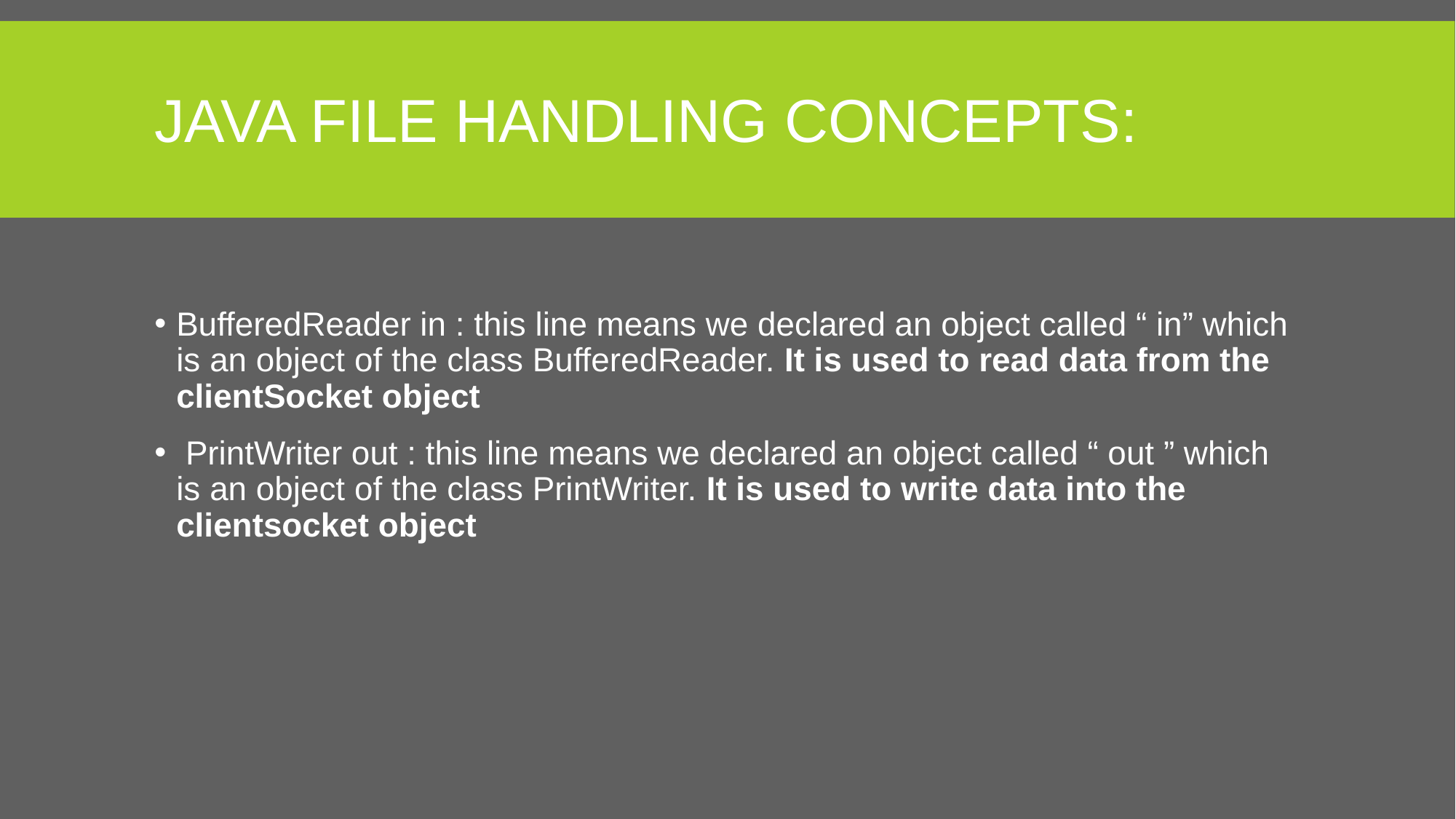

# JAVA FILE HANDLING CONCEPTS:

BufferedReader in : this line means we declared an object called “ in” which is an object of the class BufferedReader. It is used to read data from the clientSocket object
 PrintWriter out : this line means we declared an object called “ out ” which is an object of the class PrintWriter. It is used to write data into the clientsocket object